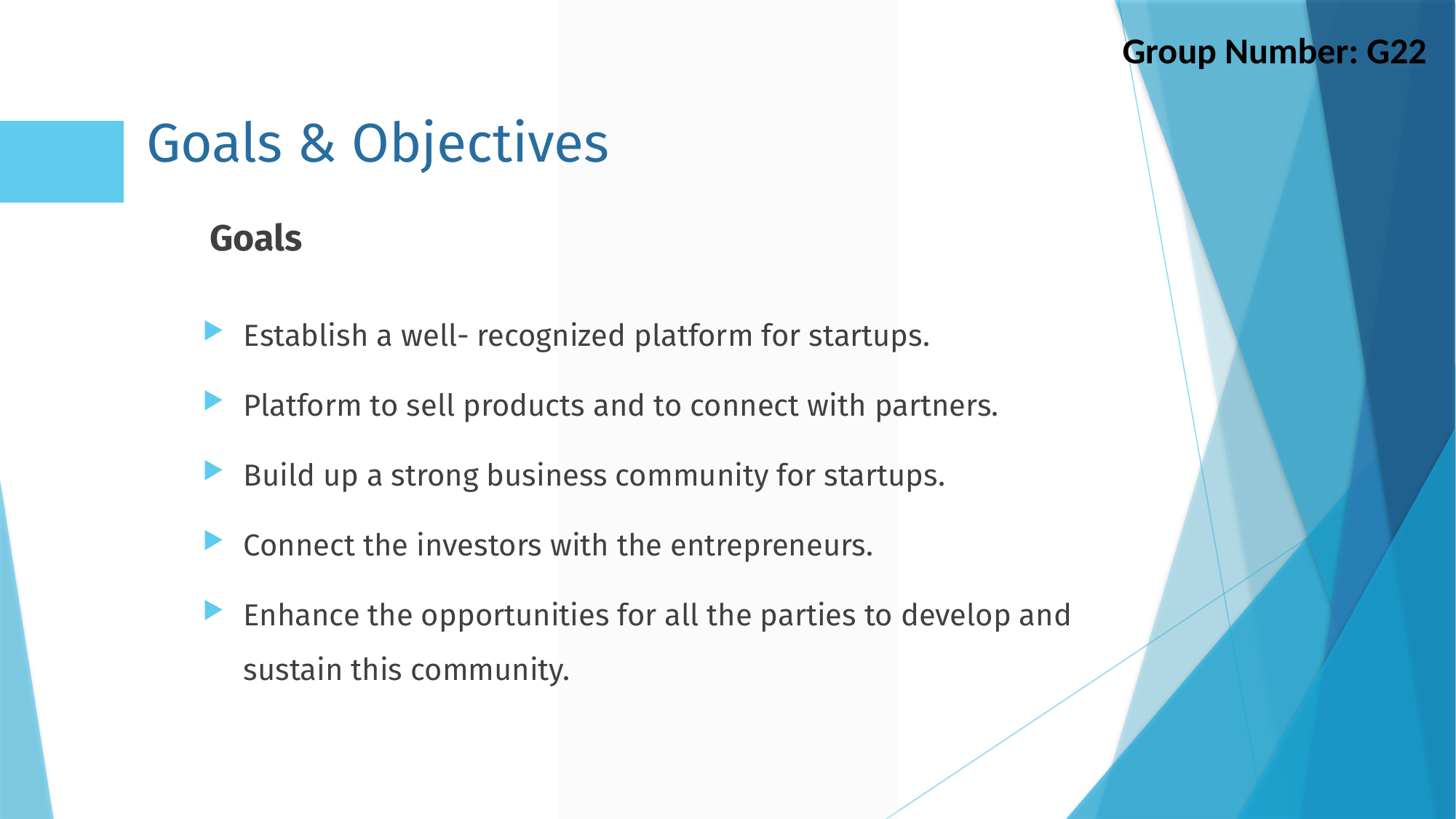

Group Number: G22
# Goals & Objectives
 Goals

Establish a well- recognized platform for startups.
Platform to sell products and to connect with partners.
Build up a strong business community for startups.
Connect the investors with the entrepreneurs.
Enhance the opportunities for all the parties to develop and sustain this community.